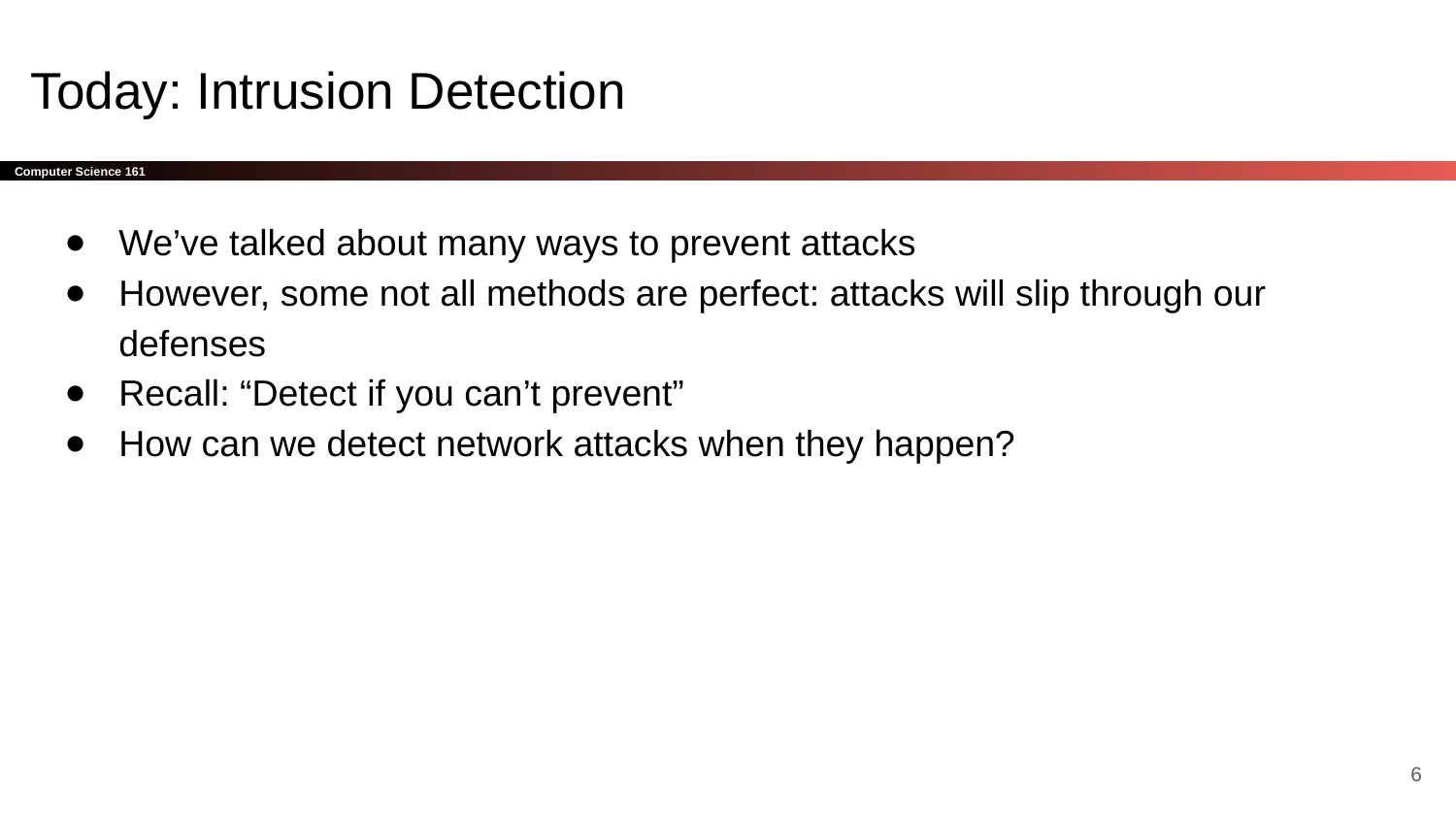

# Today: Intrusion Detection
We’ve talked about many ways to prevent attacks
However, some not all methods are perfect: attacks will slip through our defenses
Recall: “Detect if you can’t prevent”
How can we detect network attacks when they happen?
6